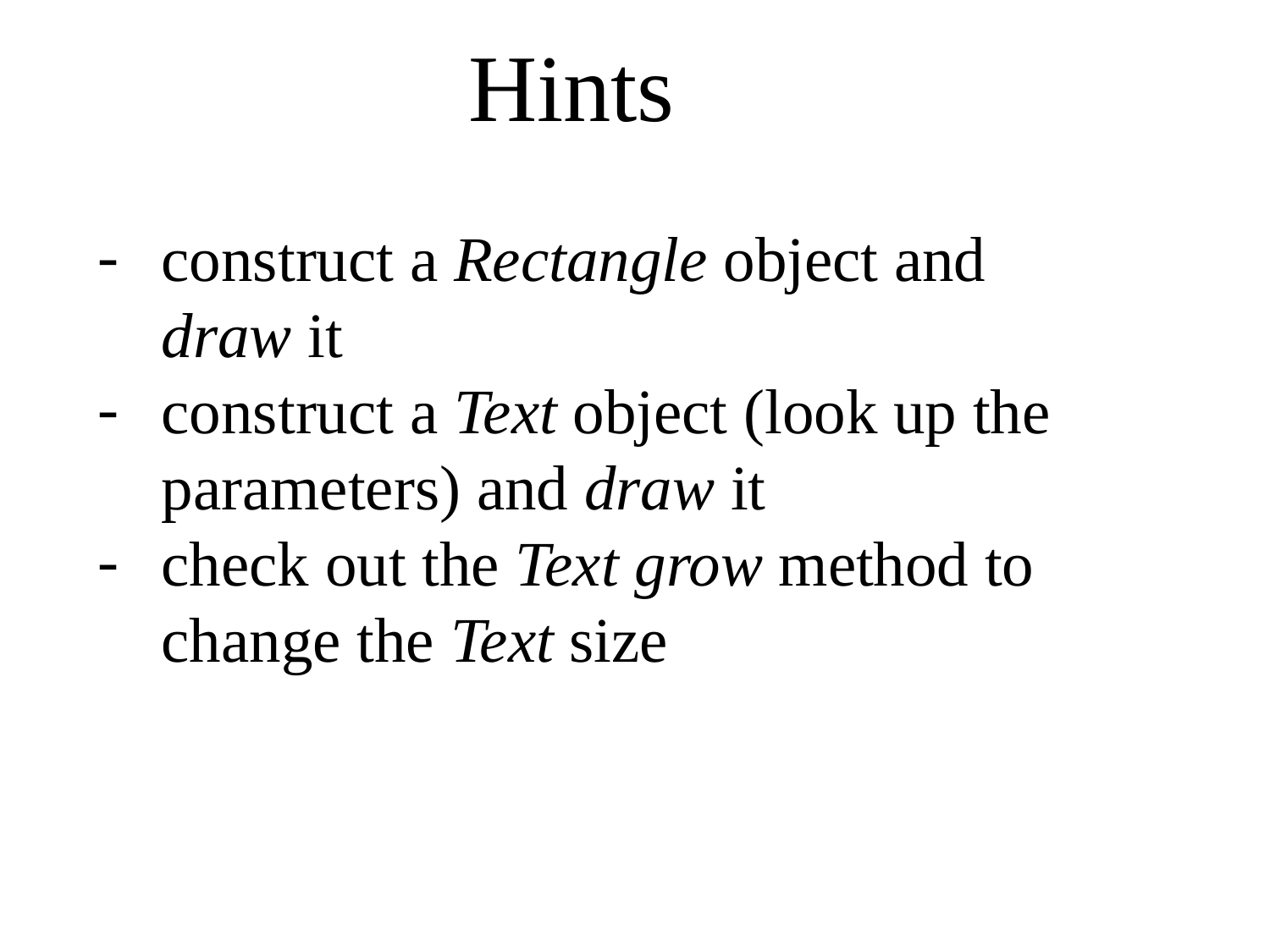

Hints
construct a Rectangle object and draw it
construct a Text object (look up the parameters) and draw it
check out the Text grow method to change the Text size